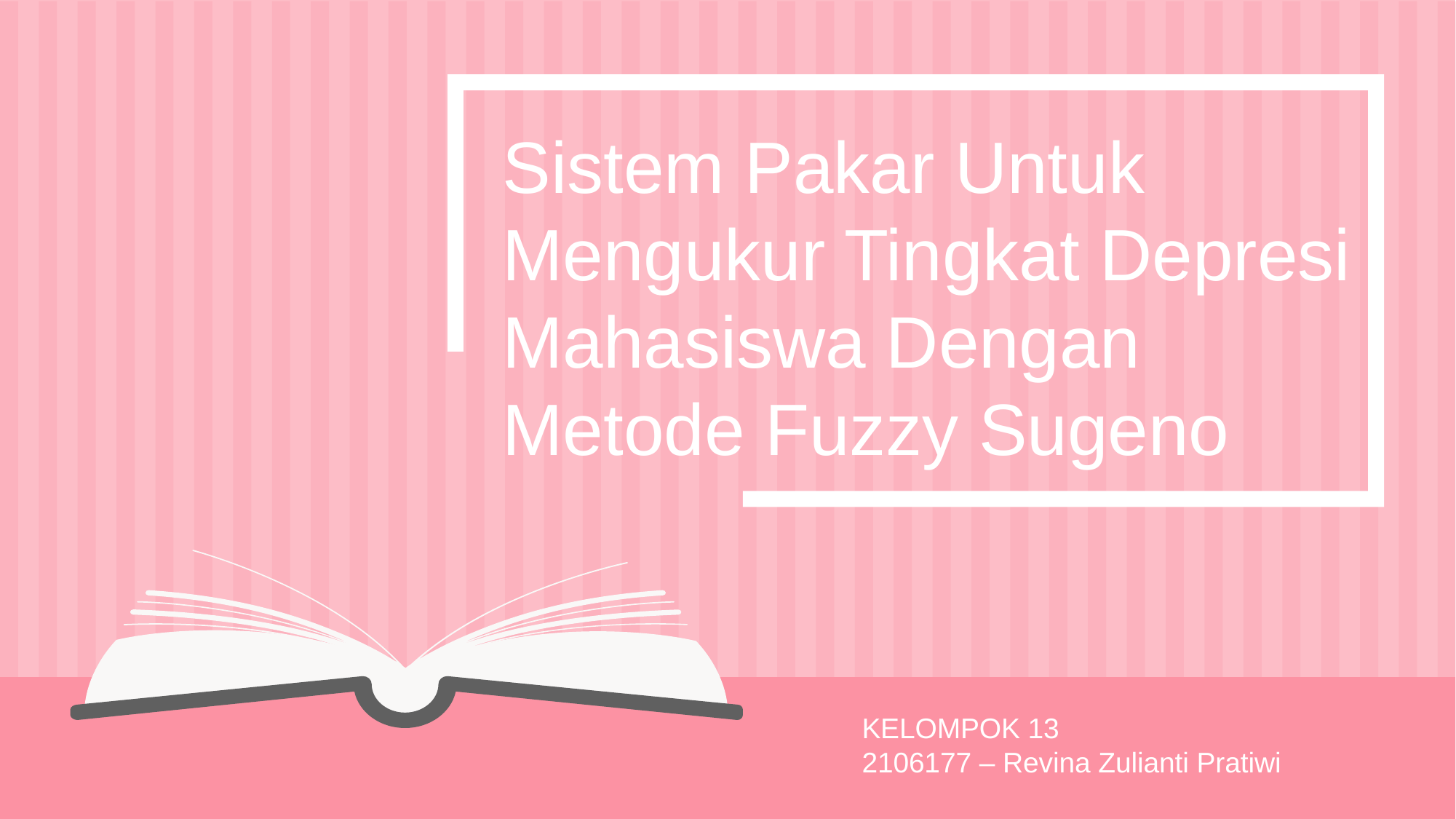

Sistem Pakar Untuk Mengukur Tingkat Depresi Mahasiswa Dengan Metode Fuzzy Sugeno

KELOMPOK 13
2106177 – Revina Zulianti Pratiwi